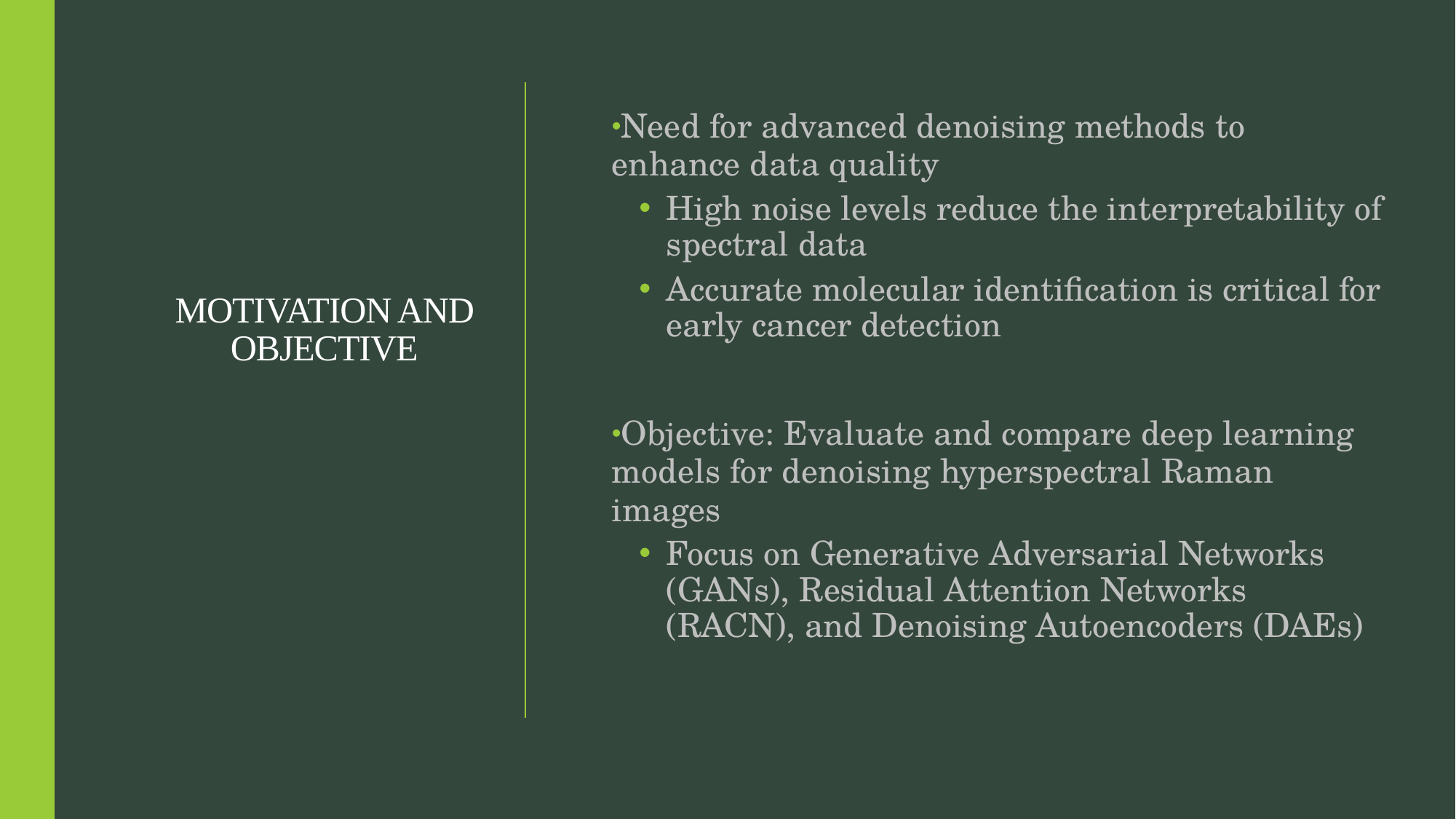

Need for advanced denoising methods to enhance data quality
High noise levels reduce the interpretability of spectral data
Accurate molecular identification is critical for early cancer detection

Objective: Evaluate and compare deep learning models for denoising hyperspectral Raman images
Focus on Generative Adversarial Networks (GANs), Residual Attention Networks (RACN), and Denoising Autoencoders (DAEs)
# MOTIVATION AND OBJECTIVE